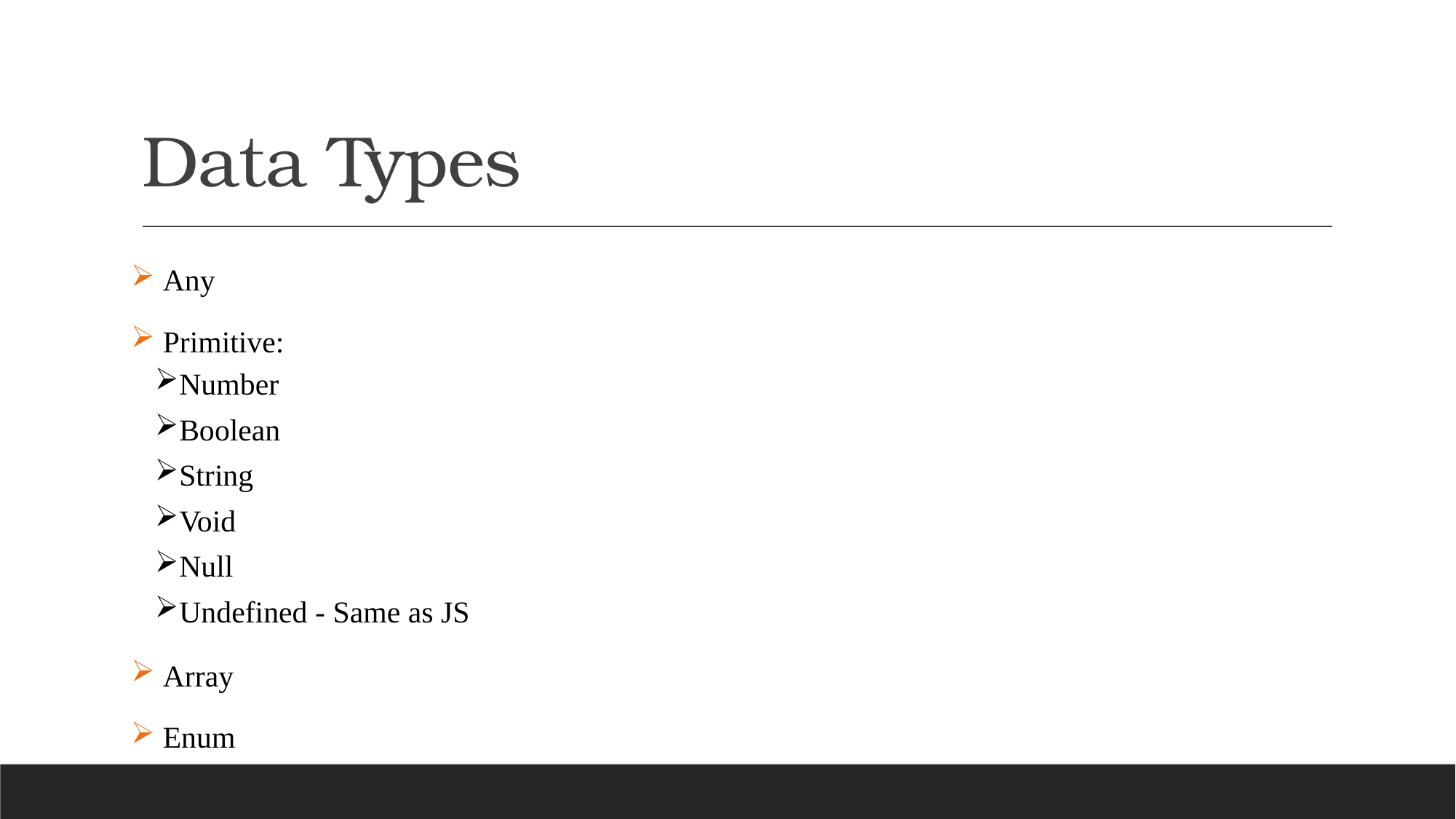

# Data Types
 Any
 Primitive:
Number
Boolean
String
Void
Null
Undefined - Same as JS
 Array
 Enum